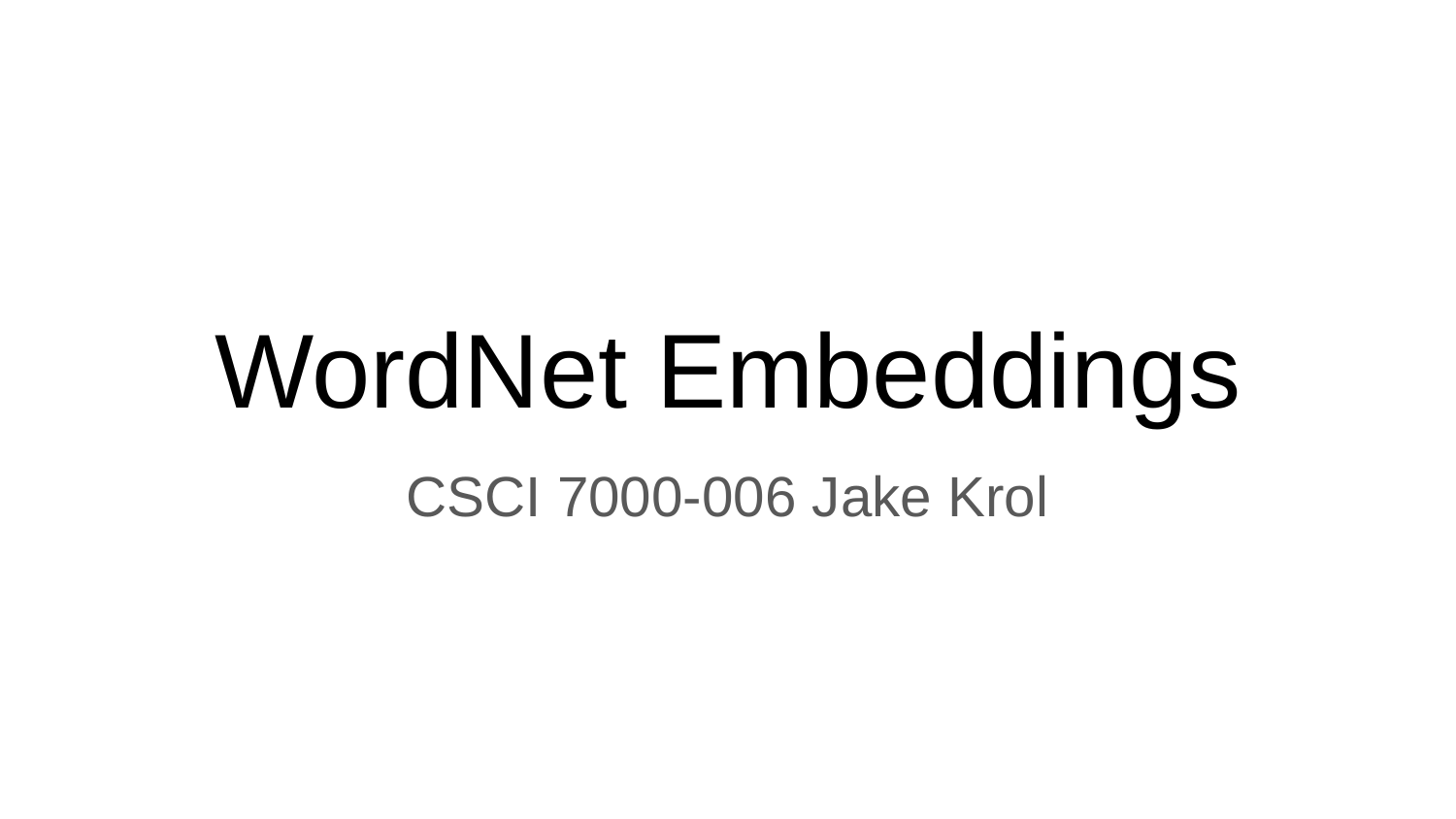

# WordNet Embeddings
CSCI 7000-006 Jake Krol